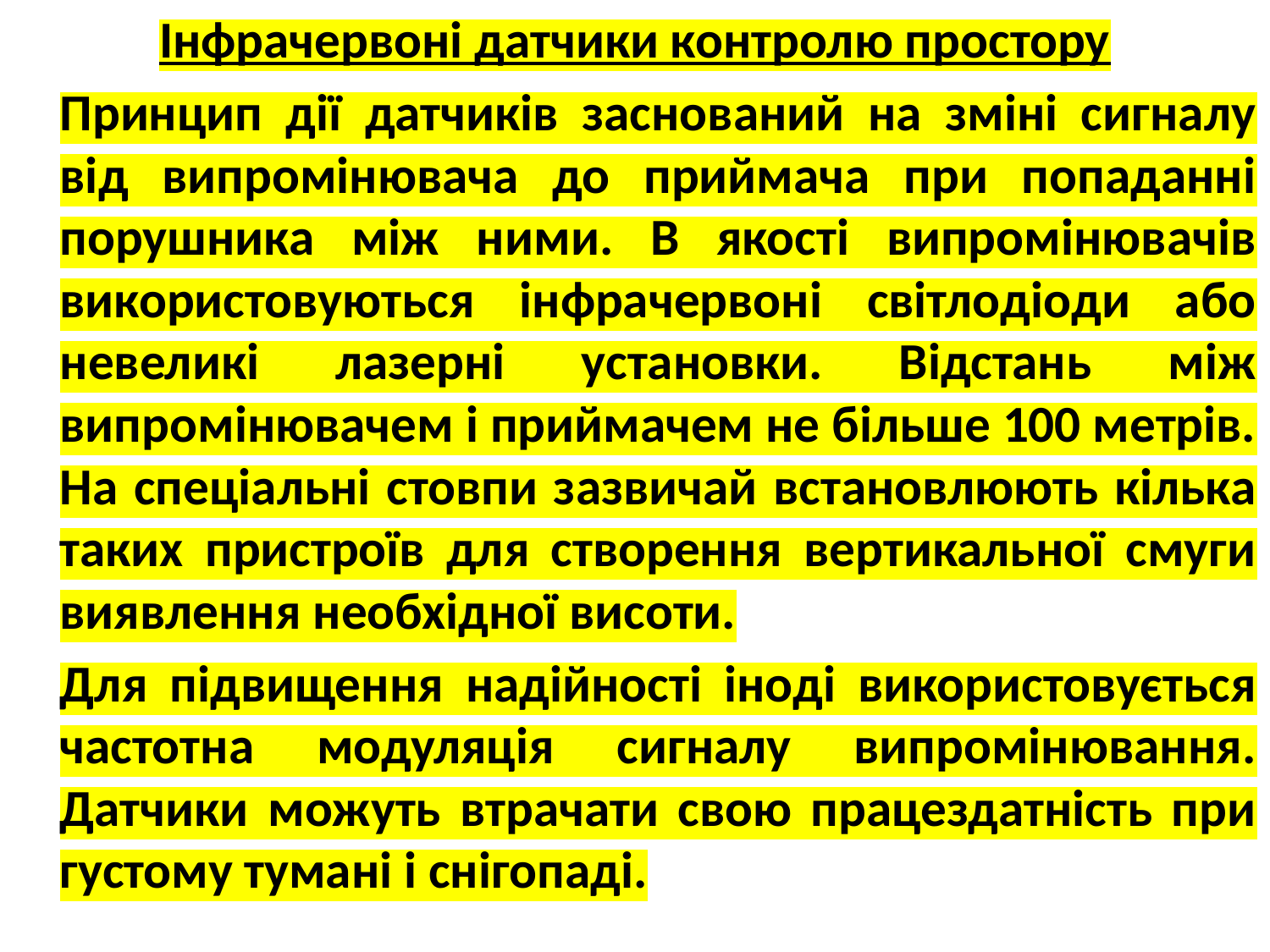

Інфрачервоні датчики контролю простору
		Принцип дії датчиків заснований на зміні сигналу від випромінювача до приймача при попаданні порушника між ними. В якості випромінювачів використовуються інфрачервоні світлодіоди або невеликі лазерні установки. Відстань між випромінювачем і приймачем не більше 100 метрів. На спеціальні стовпи зазвичай встановлюють кілька таких пристроїв для створення вертикальної смуги виявлення необхідної висоти.
		Для підвищення надійності іноді використовується частотна модуляція сигналу випромінювання. Датчики можуть втрачати свою працездатність при густому тумані і снігопаді.